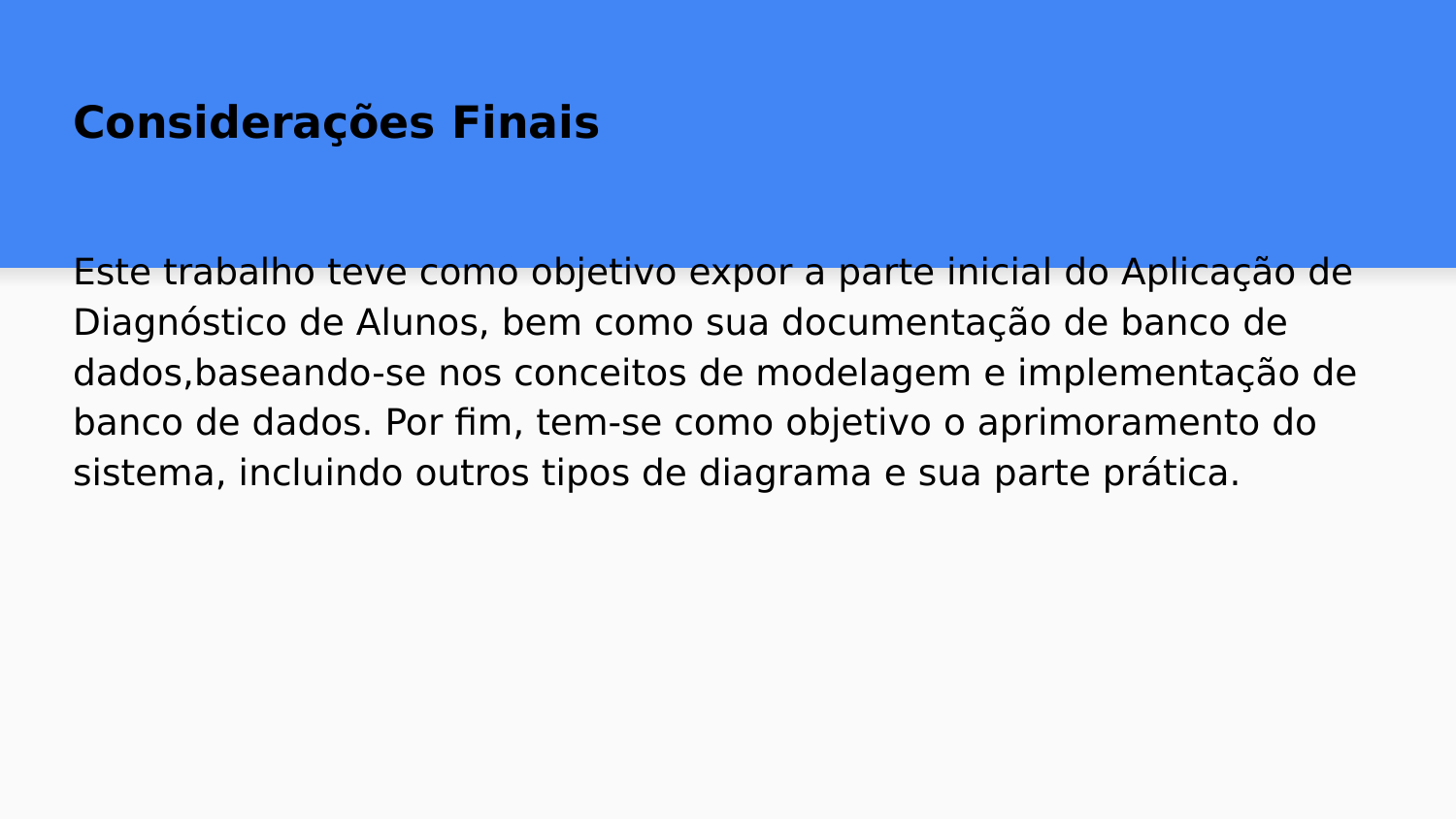

Considerações Finais

Este trabalho teve como objetivo expor a parte inicial do Aplicação de Diagnóstico de Alunos, bem como sua documentação de banco de dados,baseando-se nos conceitos de modelagem e implementação de banco de dados. Por fim, tem-se como objetivo o aprimoramento do sistema, incluindo outros tipos de diagrama e sua parte prática.